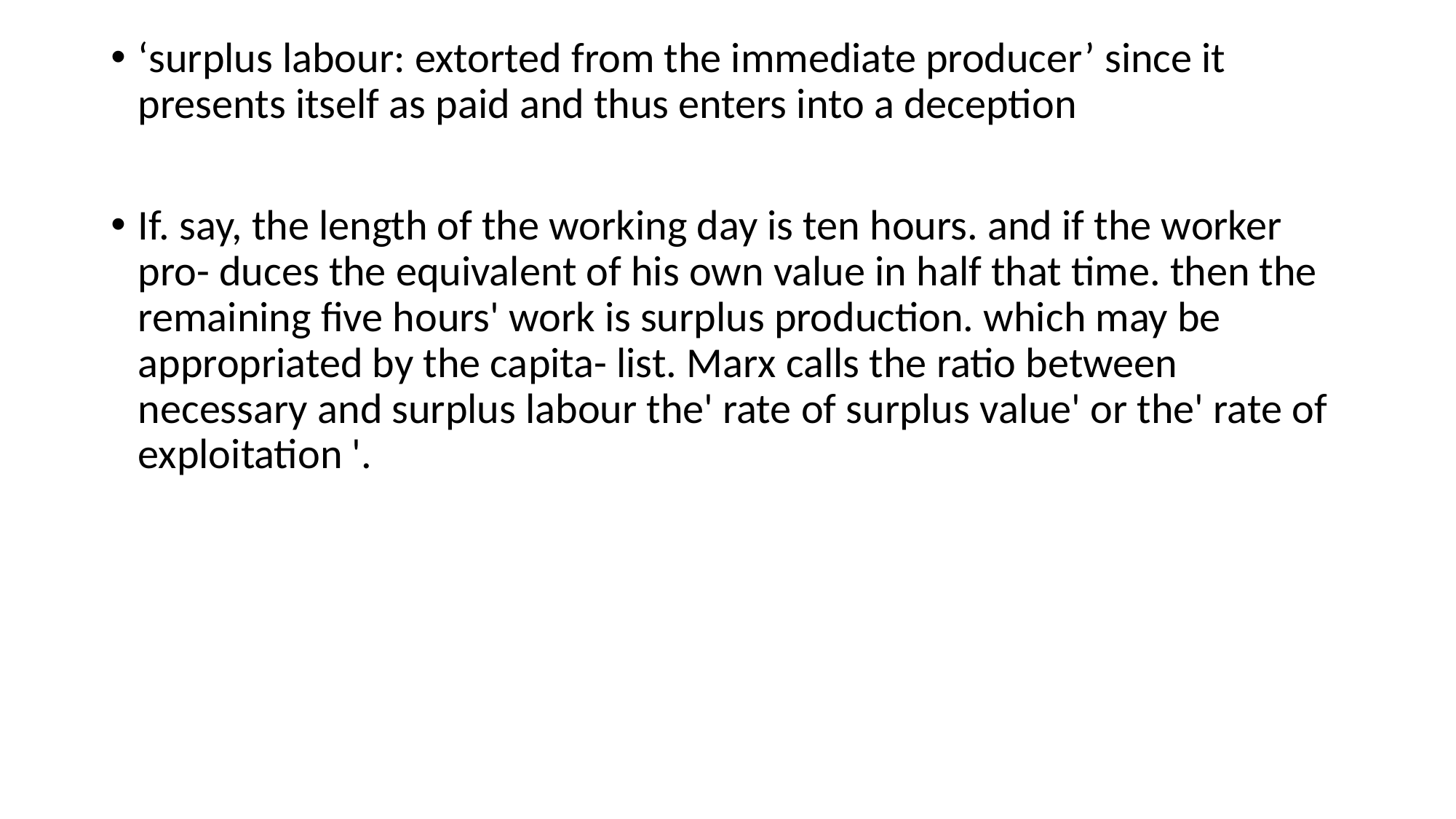

‘surplus labour: extorted from the immediate producer’ since it presents itself as paid and thus enters into a deception

If. say, the length of the working day is ten hours. and if the worker pro- duces the equivalent of his own value in half that time. then the remaining five hours' work is surplus production. which may be appropriated by the capita- list. Marx calls the ratio between necessary and surplus labour the' rate of surplus value' or the' rate of exploitation '.